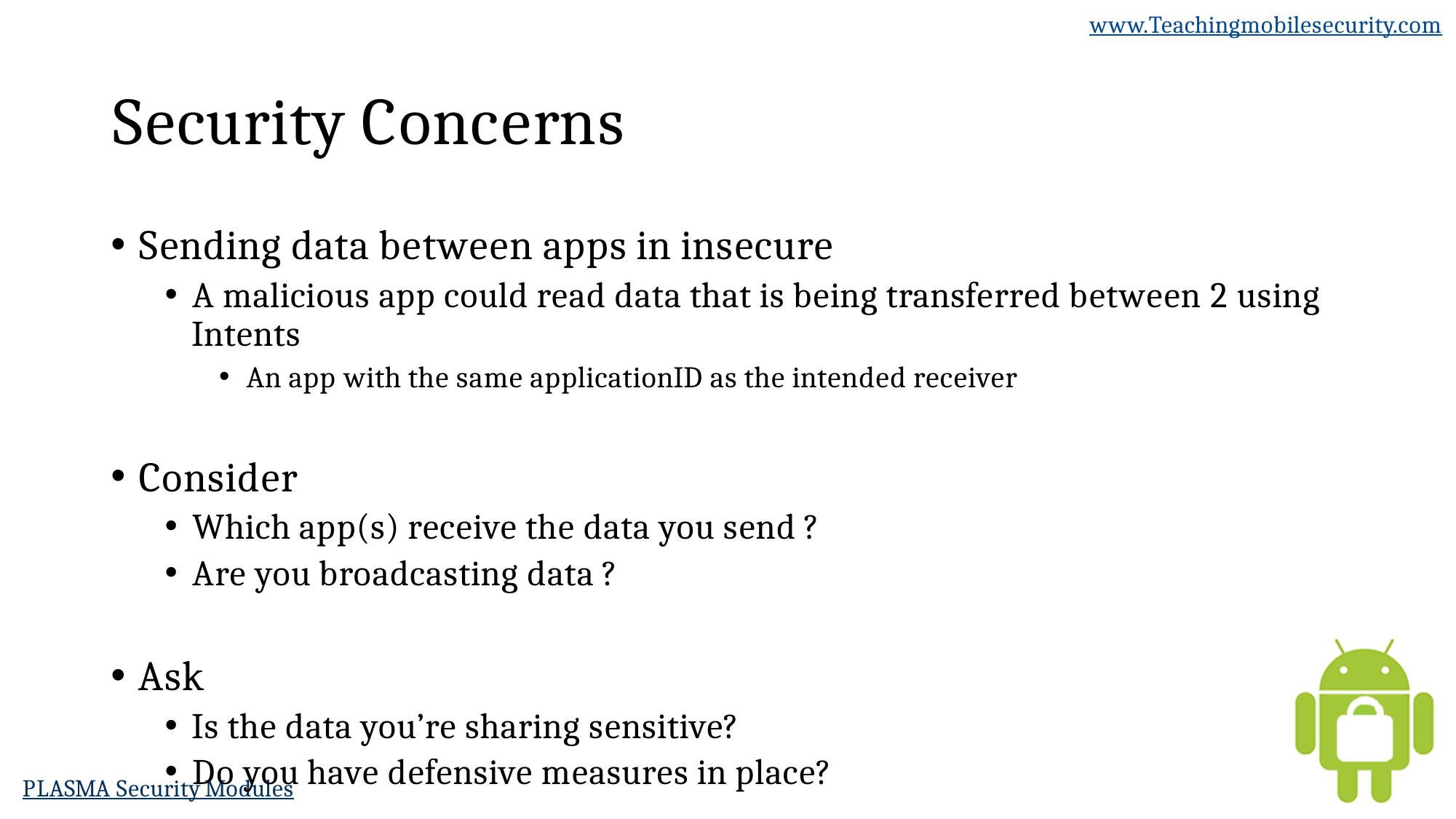

# Security Concerns
Sending data between apps in insecure
A malicious app could read data that is being transferred between 2 using Intents
An app with the same applicationID as the intended receiver

Consider
Which app(s) receive the data you send ?
Are you broadcasting data ?

Ask
Is the data you’re sharing sensitive?
Do you have defensive measures in place?